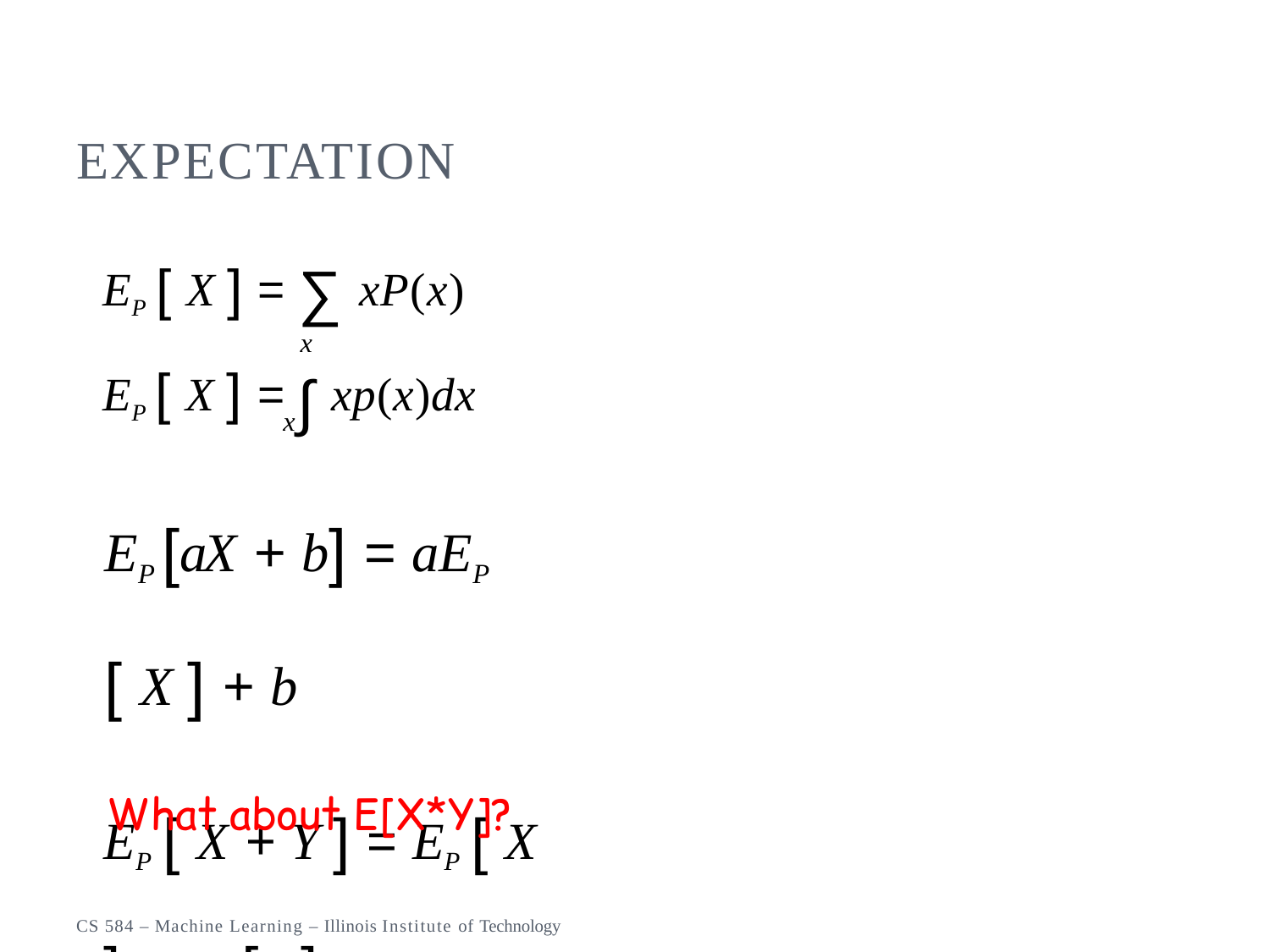

Expectation
EP [ X ] = ∑ xP(x)
x
EP [ X ] = ∫ xp(x)dx
EP [aX + b] = aEP [ X ] + b
EP [ X + Y ] = EP [ X ] + EP [Y ]
EP [ X | y] = ∑ xP(x | y)
x
x
What about E[X*Y]?
33
CS 584 – Machine Learning – Illinois Institute of Technology